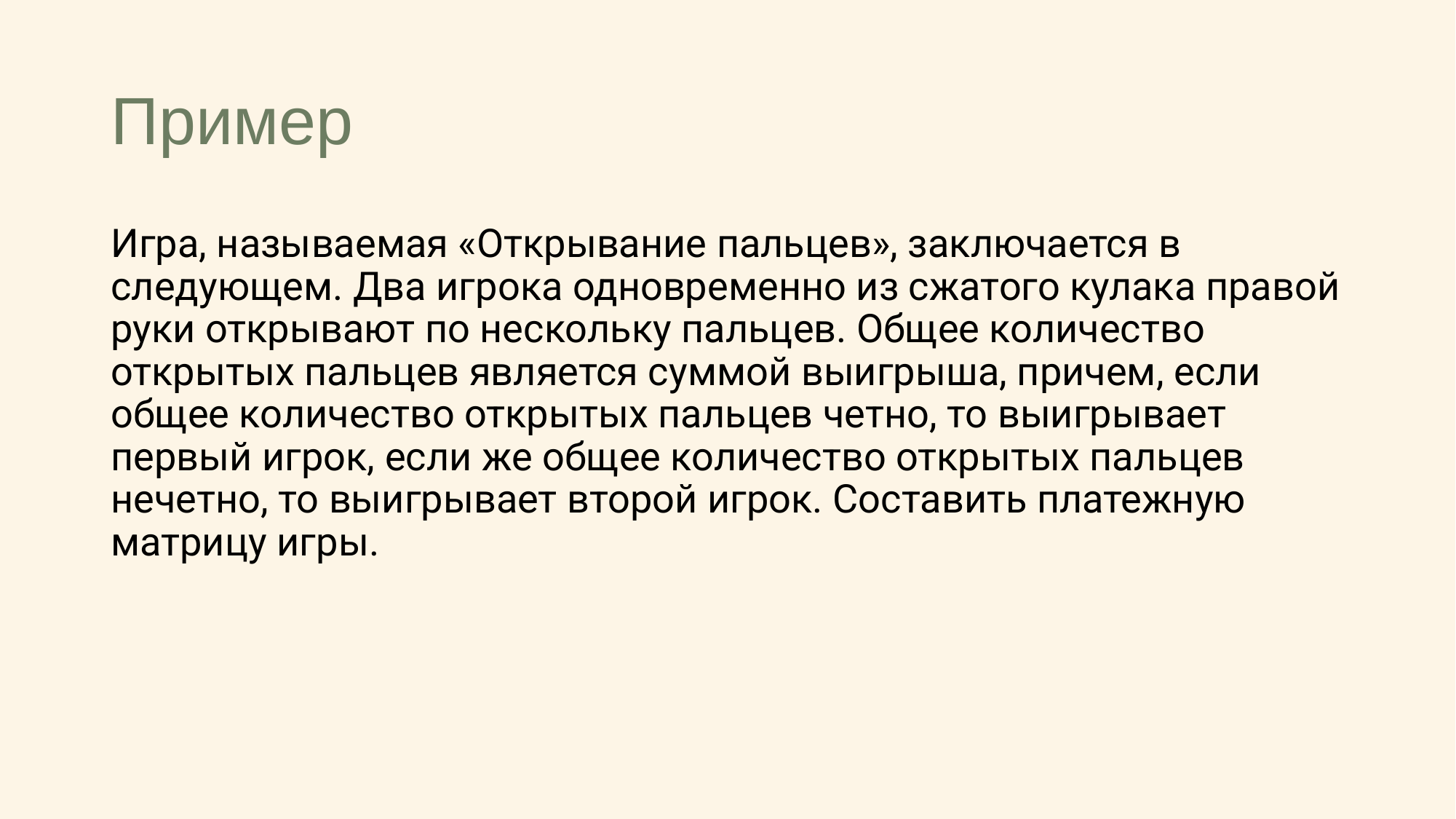

# Пример
Игра, называемая «Открывание пальцев», заключается в следующем. Два игрока одновременно из сжатого кулака правой руки открывают по нескольку пальцев. Общее количество открытых пальцев является суммой выигрыша, причем, если общее количество открытых пальцев четно, то выигрывает первый игрок, если же общее количество открытых пальцев нечетно, то выигрывает второй игрок. Составить платежную матрицу игры.